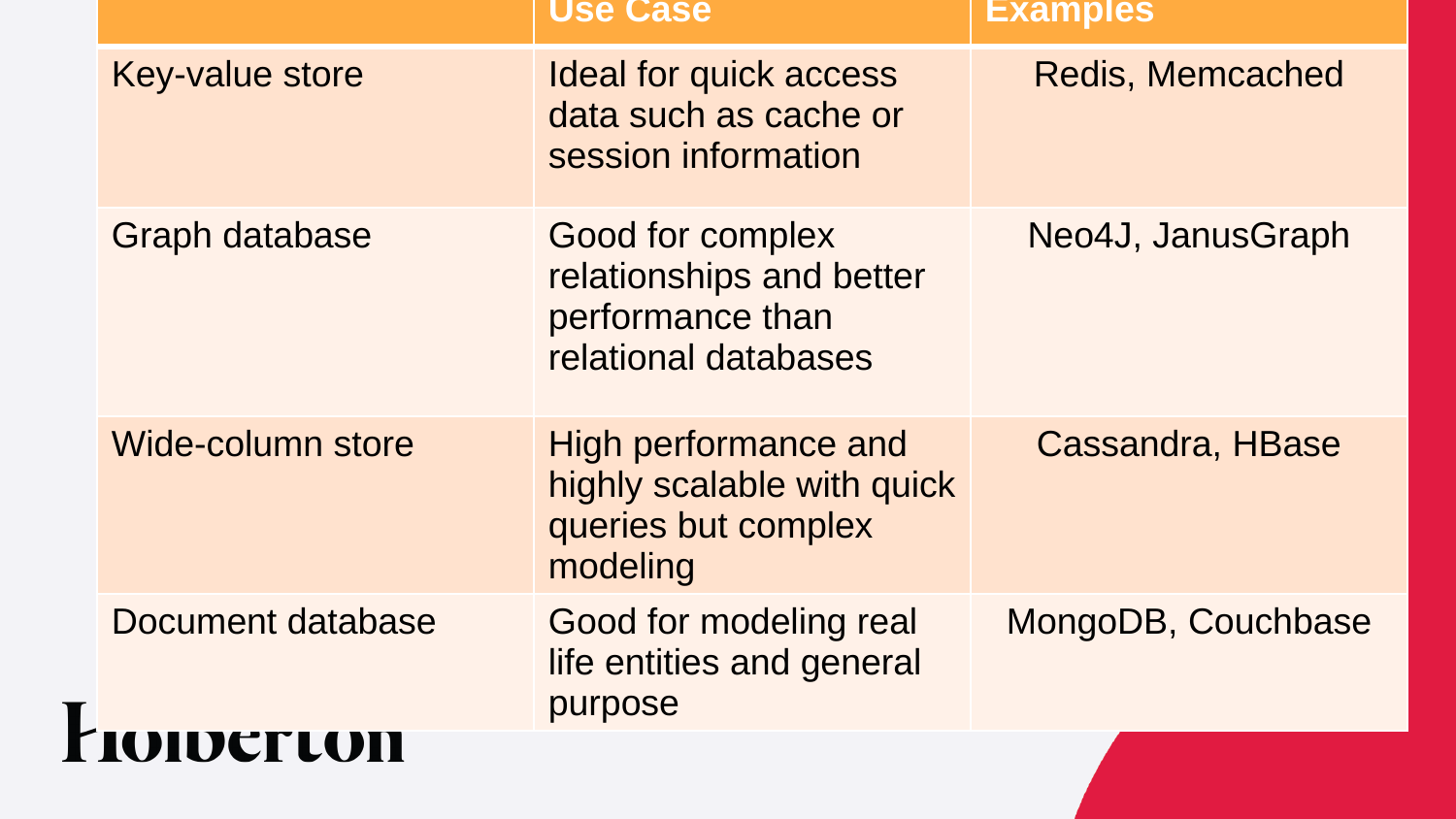

|  | Use Case | Examples |
| --- | --- | --- |
| Key-value store | Ideal for quick access data such as cache or session information | Redis, Memcached |
| Graph database | Good for complex relationships and better performance than relational databases | Neo4J, JanusGraph |
| Wide-column store | High performance and highly scalable with quick queries but complex modeling | Cassandra, HBase |
| Document database | Good for modeling real life entities and general purpose | MongoDB, Couchbase |